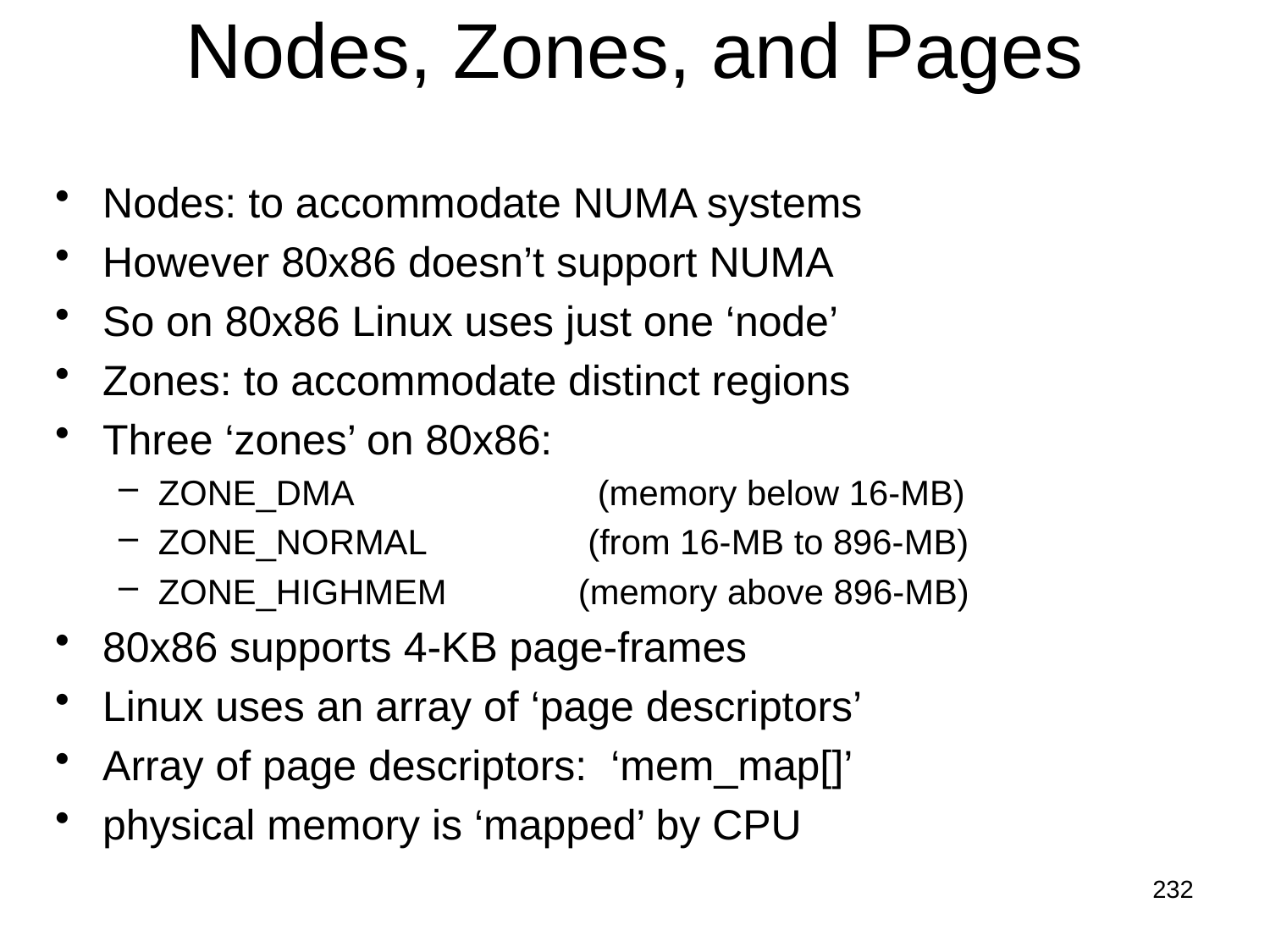

# Nodes, Zones, and Pages
Nodes: to accommodate NUMA systems
However 80x86 doesn’t support NUMA
So on 80x86 Linux uses just one ‘node’
Zones: to accommodate distinct regions
Three ‘zones’ on 80x86:
ZONE_DMA		      (memory below 16-MB)
ZONE_NORMAL	     (from 16-MB to 896-MB)
ZONE_HIGHMEM	    (memory above 896-MB)
80x86 supports 4-KB page-frames
Linux uses an array of ‘page descriptors’
Array of page descriptors:  ‘mem_map[]’
physical memory is ‘mapped’ by CPU

232